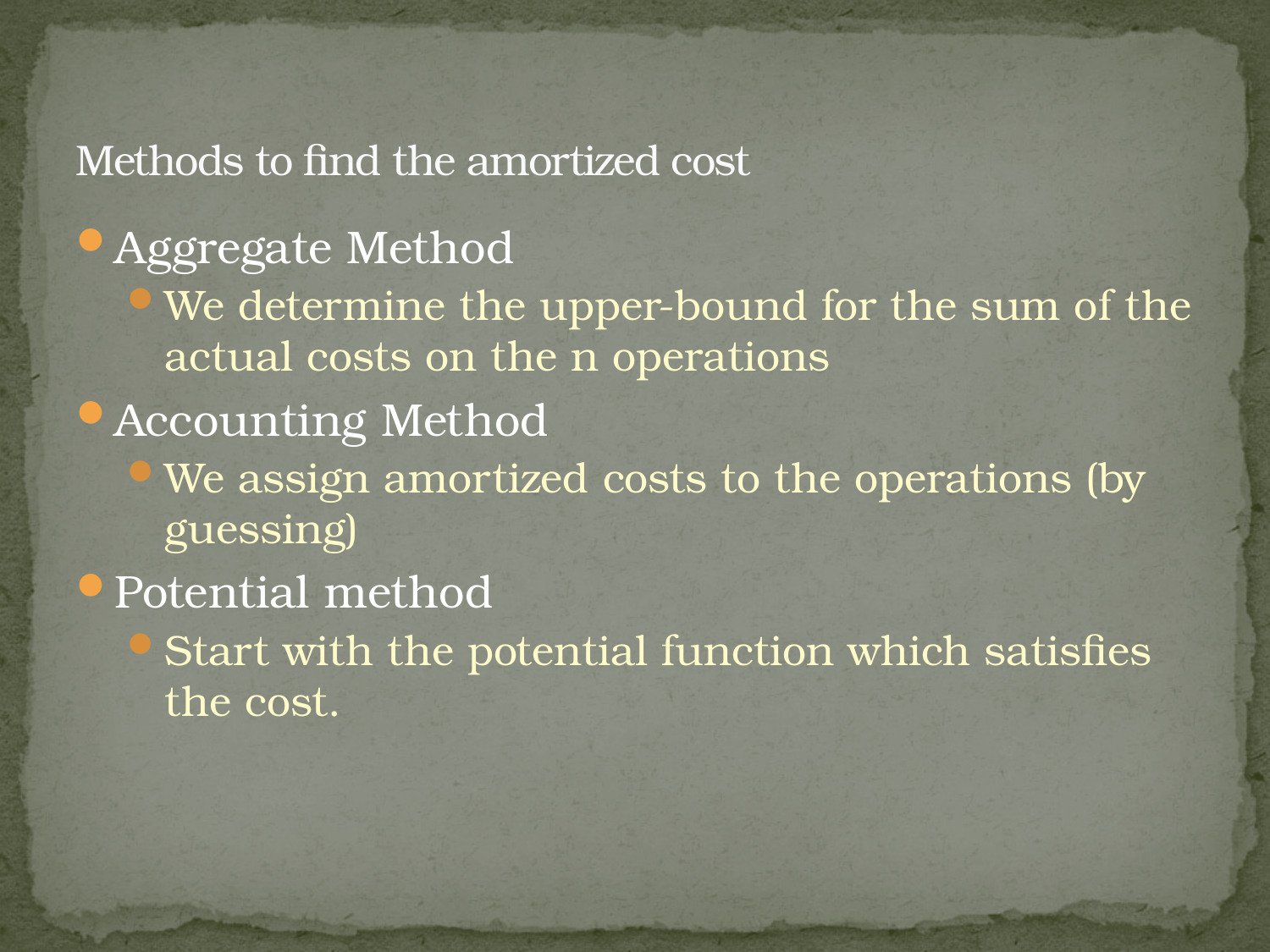

# Methods to find the amortized cost
Aggregate Method
We determine the upper-bound for the sum of the actual costs on the n operations
Accounting Method
We assign amortized costs to the operations (by guessing)
Potential method
Start with the potential function which satisfies the cost.